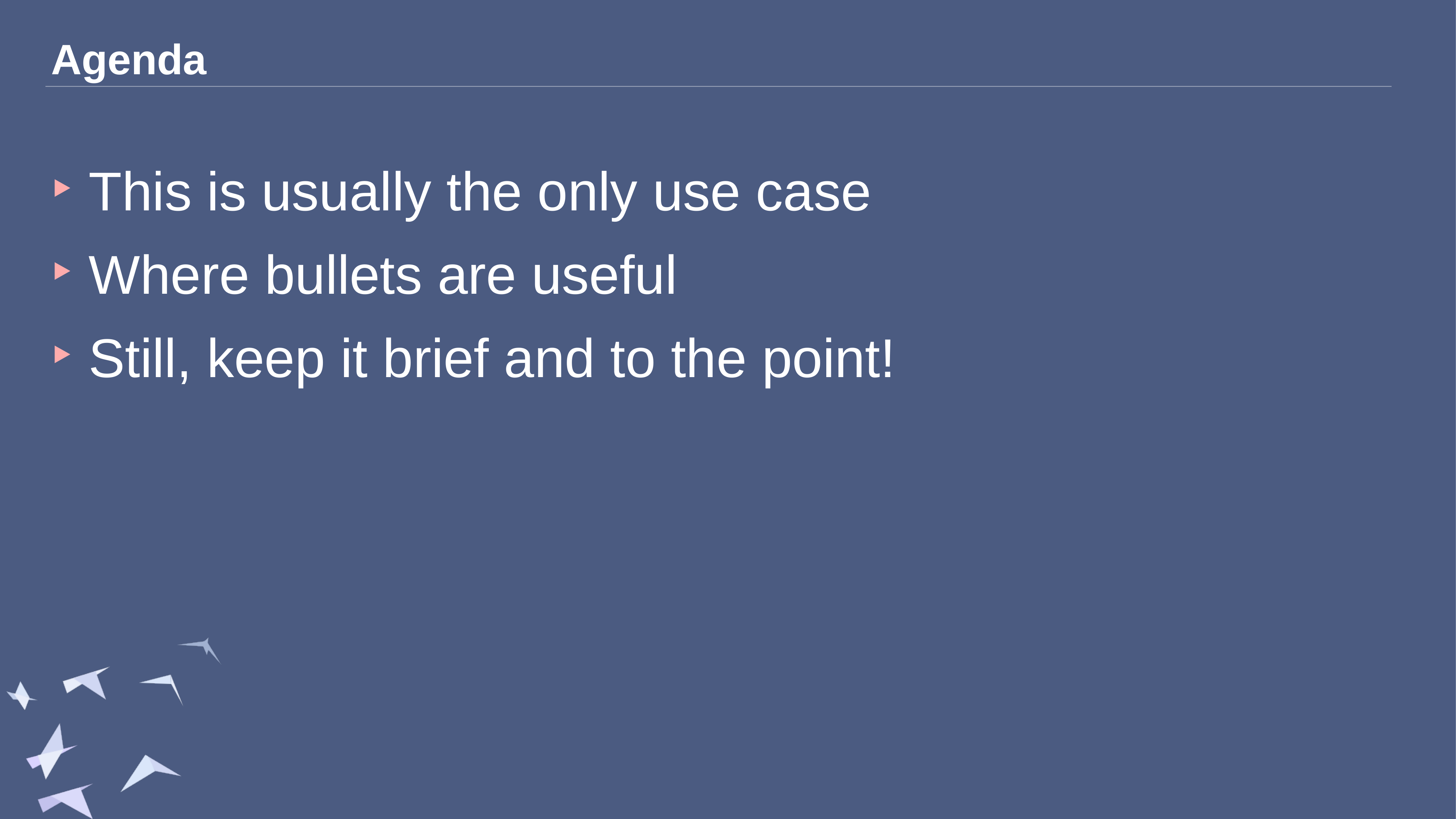

# Agenda
This is usually the only use case
Where bullets are useful
Still, keep it brief and to the point!